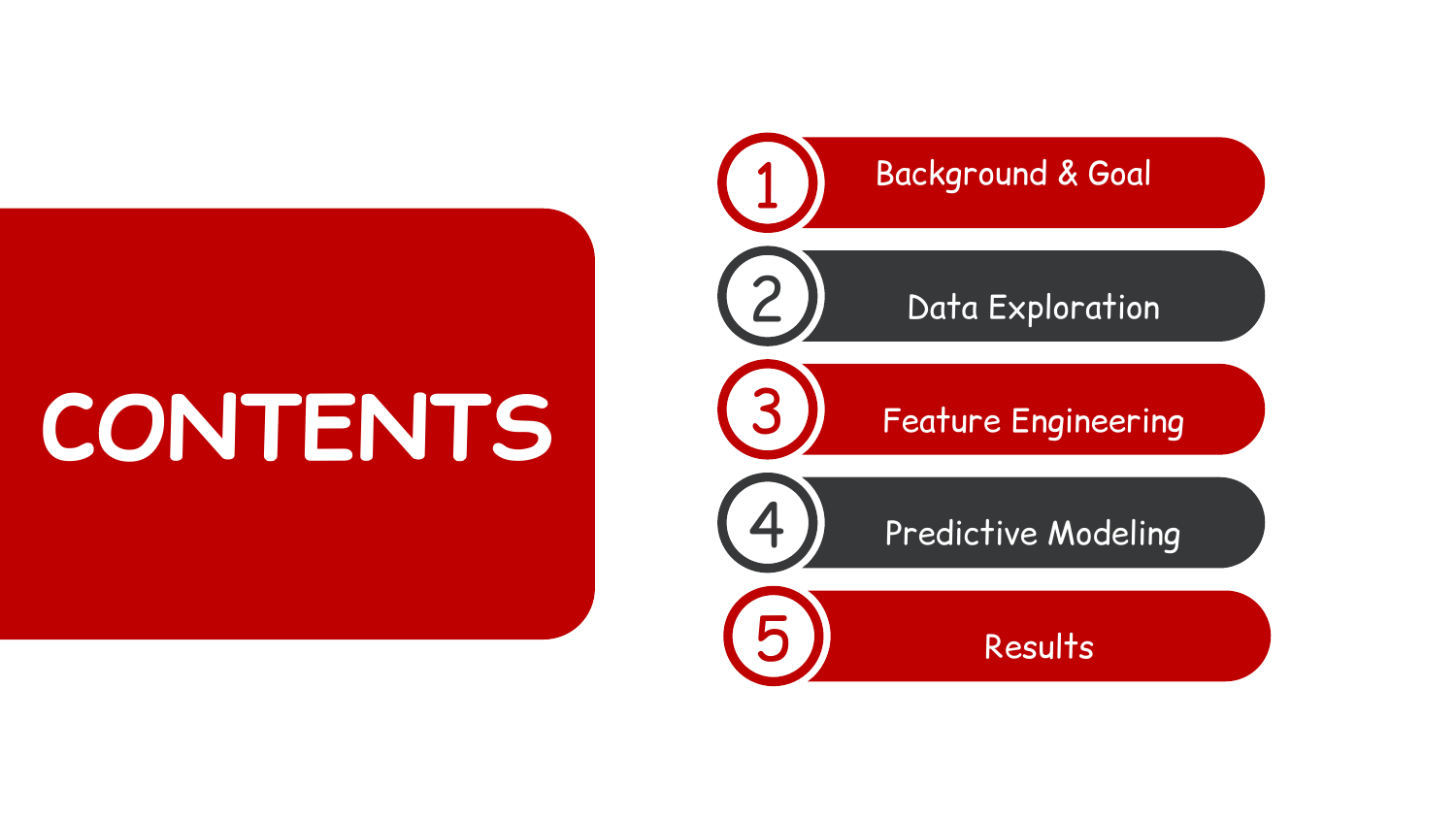

1
Background & Goal

2
Data Exploration
3
Feature Engineering
CONTENTS
4
Predictive Modeling
5
Results